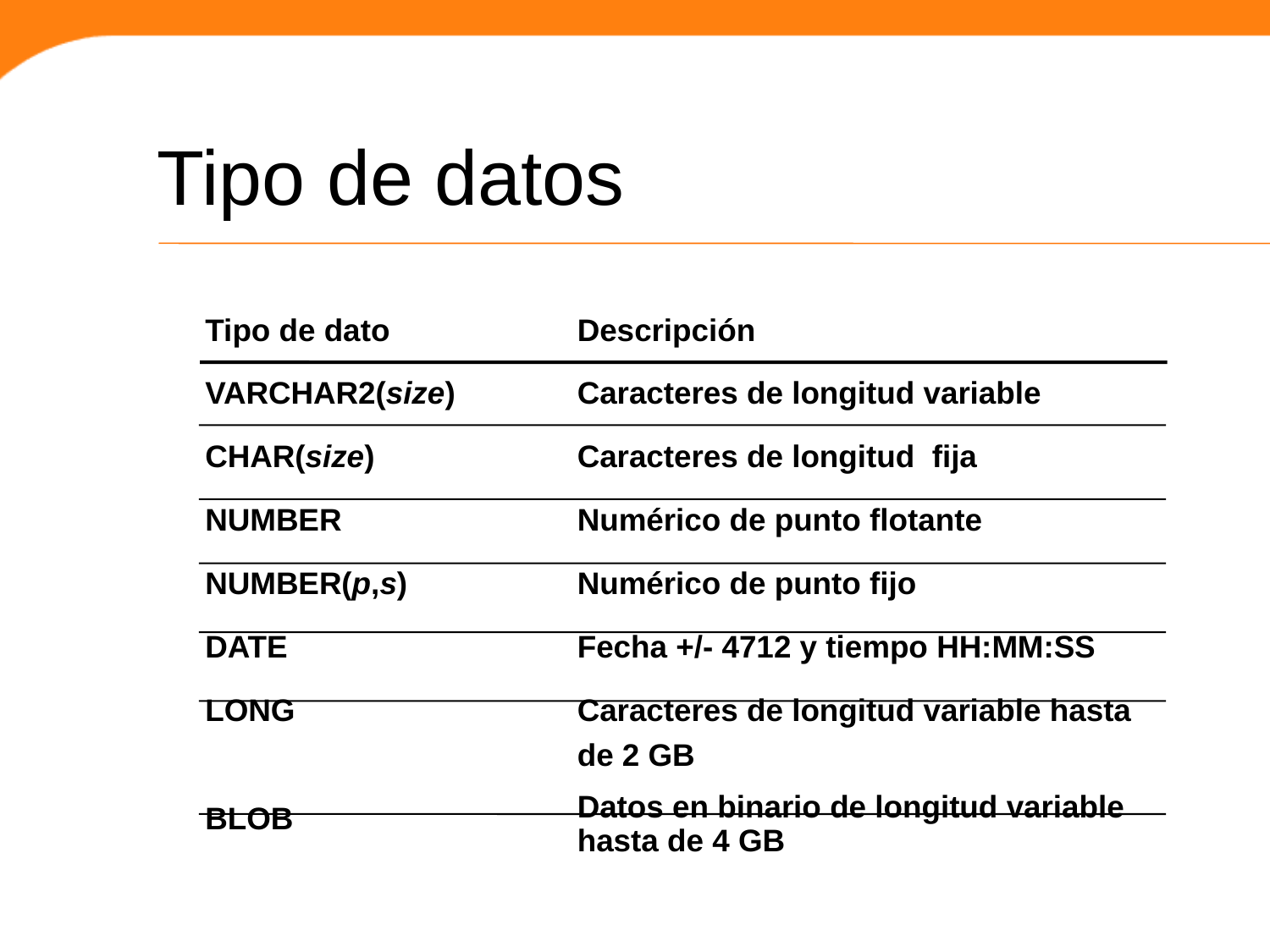

Tipo de datos
Tipo de dato
VARCHAR2(size)
CHAR(size)
NUMBER
NUMBER(p,s)
DATE
LONG
BLOB
Descripción
Caracteres de longitud variable
Caracteres de longitud  fija
Numérico de punto flotante
Numérico de punto fijo
Fecha +/- 4712 y tiempo HH:MM:SS
Caracteres de longitud variable hasta de 2 GB
Datos en binario de longitud variable hasta de 4 GB